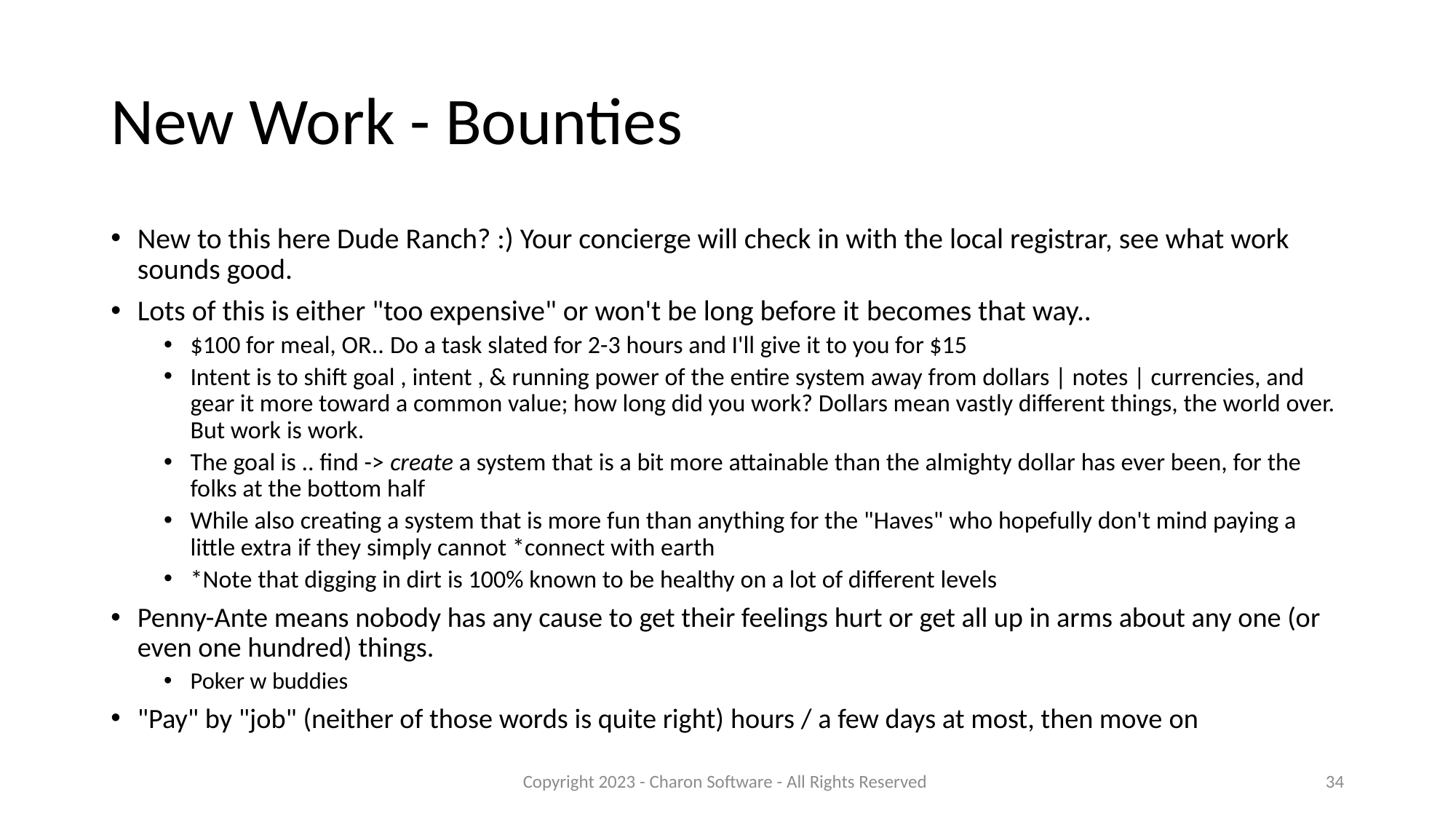

# New Work - Bounties
New to this here Dude Ranch? :) Your concierge will check in with the local registrar, see what work sounds good.
Lots of this is either "too expensive" or won't be long before it becomes that way..
$100 for meal, OR.. Do a task slated for 2-3 hours and I'll give it to you for $15
Intent is to shift goal , intent , & running power of the entire system away from dollars | notes | currencies, and gear it more toward a common value; how long did you work? Dollars mean vastly different things, the world over. But work is work.
The goal is .. find -> create a system that is a bit more attainable than the almighty dollar has ever been, for the folks at the bottom half
While also creating a system that is more fun than anything for the "Haves" who hopefully don't mind paying a little extra if they simply cannot *connect with earth
*Note that digging in dirt is 100% known to be healthy on a lot of different levels
Penny-Ante means nobody has any cause to get their feelings hurt or get all up in arms about any one (or even one hundred) things.
Poker w buddies
"Pay" by "job" (neither of those words is quite right) hours / a few days at most, then move on

Copyright 2023 - Charon Software - All Rights Reserved
34